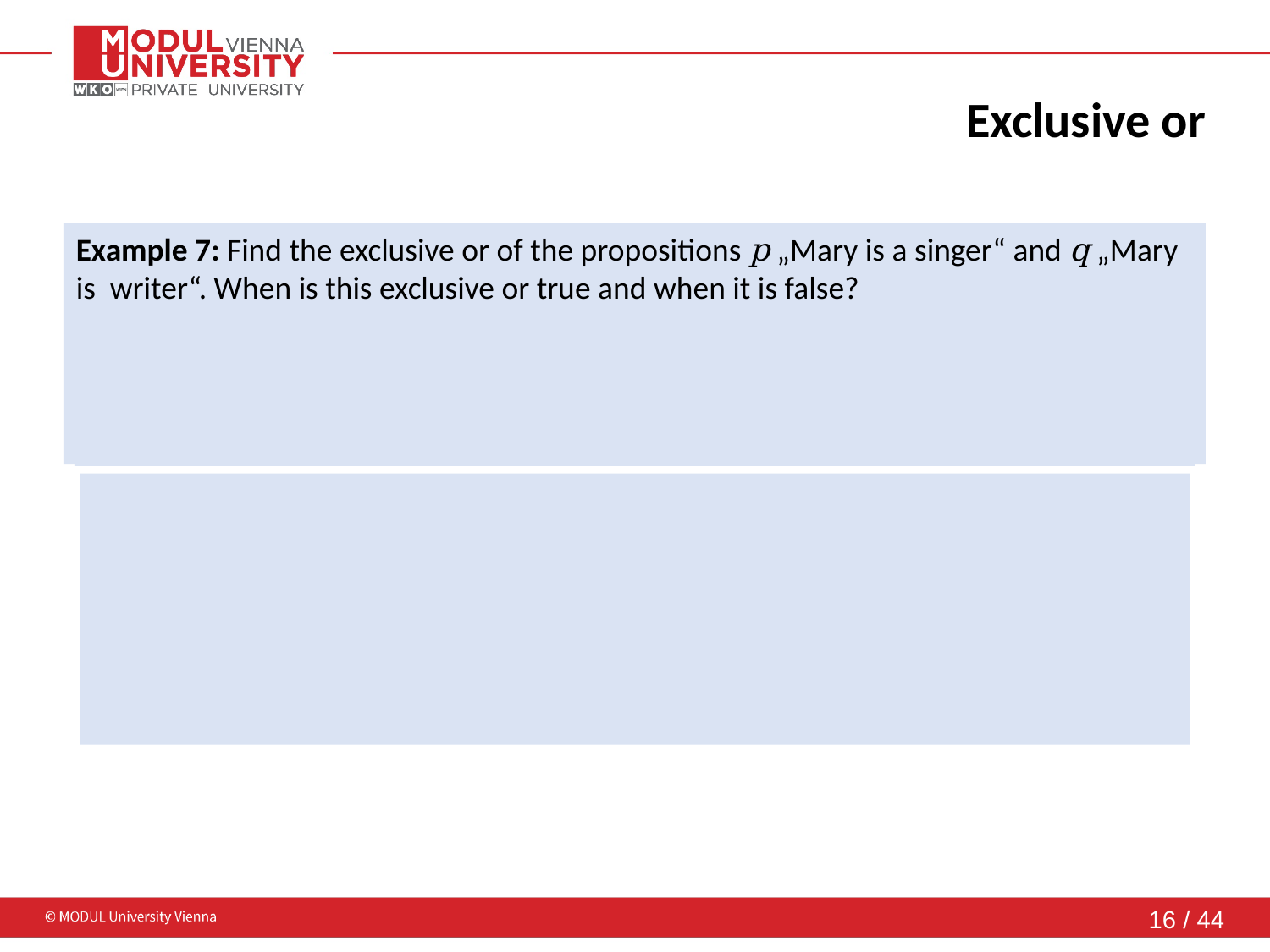

# Exclusive or
Example 7: Find the exclusive or of the propositions p „Mary is a singer“ and q „Mary is  writer“. When is this exclusive or true and when it is false?

p ⊕ q : „Mary is a singer or a writer.“
p ⊕ q : True if Mary is a singer or if she is a writer (but not both)
          False if Mary is neither a singer nor a writer or if she is both a singer and a writer

| p : Mary is a singer | q : Mary is a writer | p ⊕ q : Mary is a singer or a writer |
| --- | --- | --- |
| T | T | F |
| T | F | T |
| F | T | T |
| F | F | F |